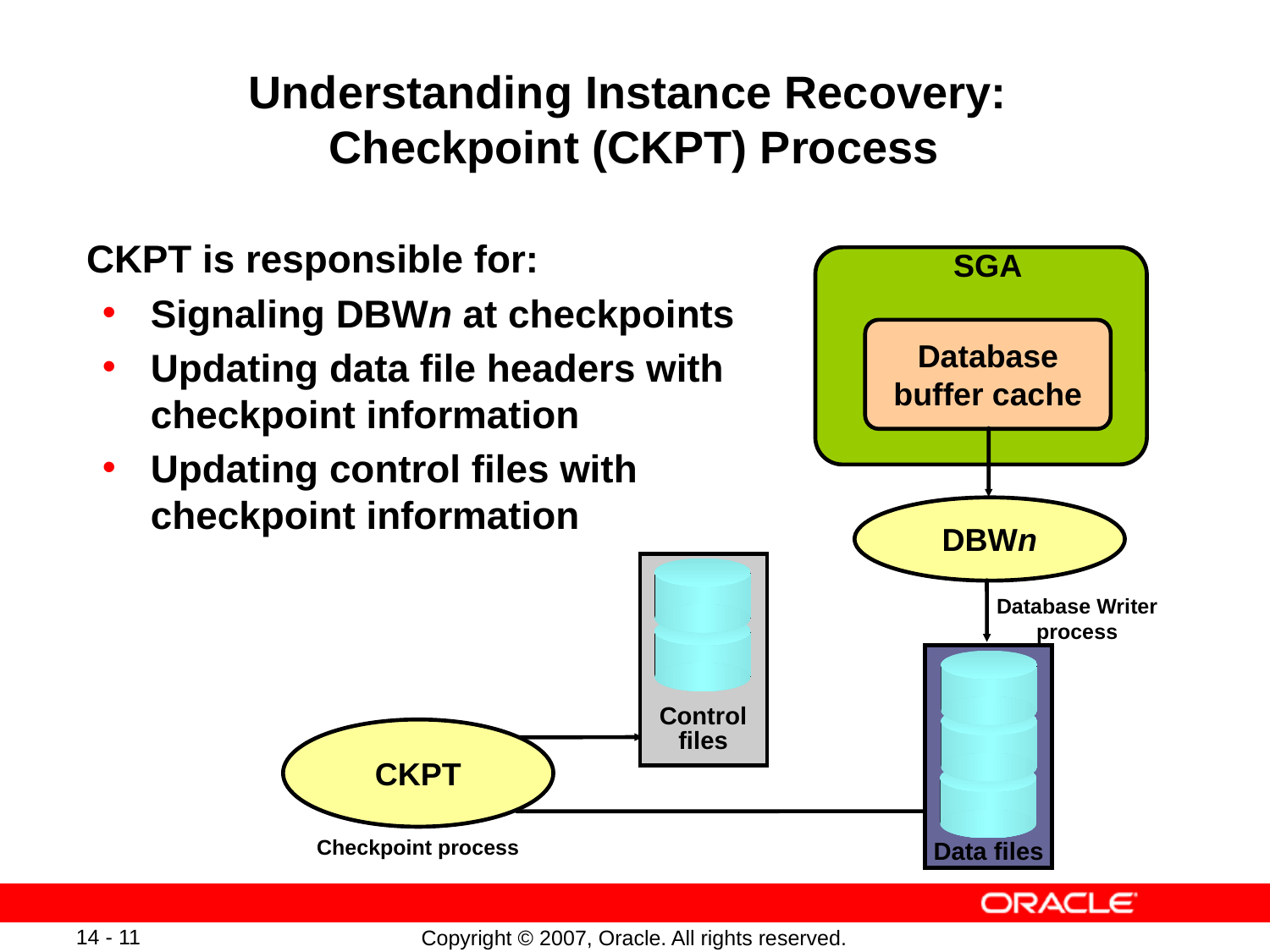

# Understanding Instance Recovery: Checkpoint (CKPT) Process
CKPT is responsible for:
Signaling DBWn at checkpoints
Updating data file headers with
checkpoint information
Updating control files with
checkpoint information

SGA
Database
buffer cache

DBWn

Control files

Database Writer
process

Data files
CKPT
Checkpoint process